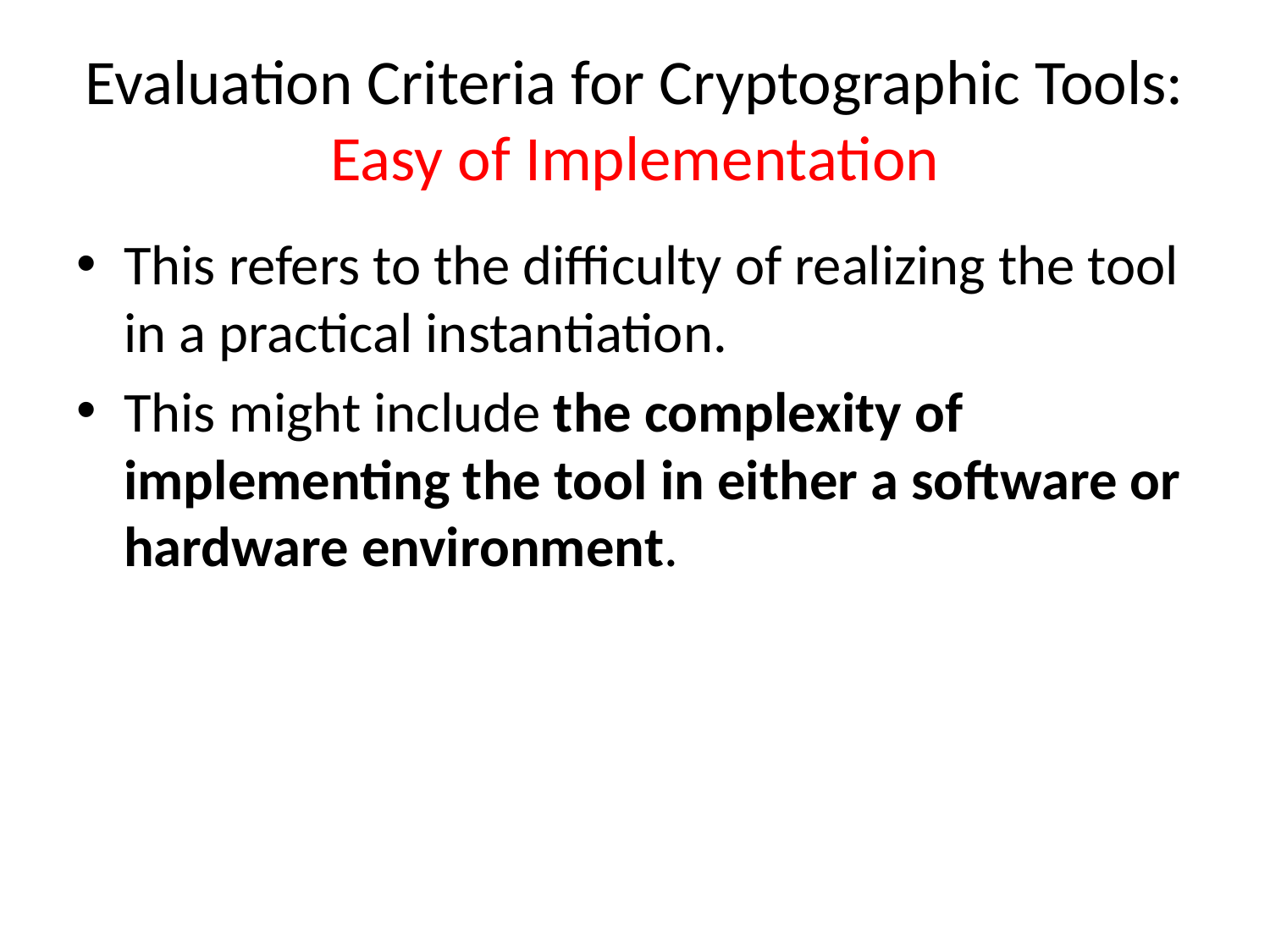

# Evaluation Criteria for Cryptographic Tools: Easy of Implementation
This refers to the difficulty of realizing the tool in a practical instantiation.
This might include the complexity of implementing the tool in either a software or hardware environment.